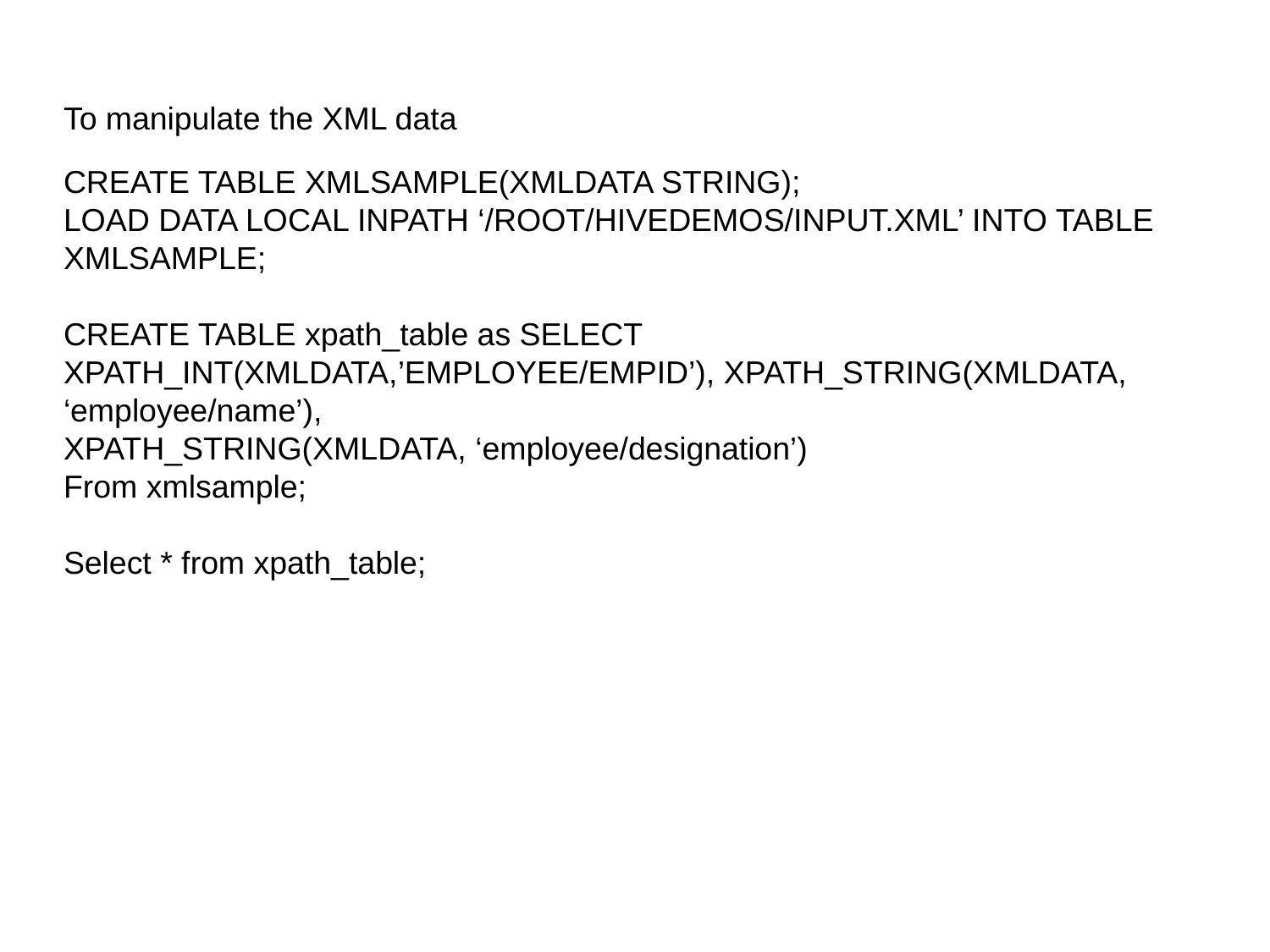

# To manipulate the XML data
CREATE TABLE XMLSAMPLE(XMLDATA STRING);
LOAD DATA LOCAL INPATH ‘/ROOT/HIVEDEMOS/INPUT.XML’ INTO TABLE XMLSAMPLE;

CREATE TABLE xpath_table as SELECT XPATH_INT(XMLDATA,’EMPLOYEE/EMPID’), XPATH_STRING(XMLDATA, ‘employee/name’),
XPATH_STRING(XMLDATA, ‘employee/designation’)
From xmlsample;

Select * from xpath_table;